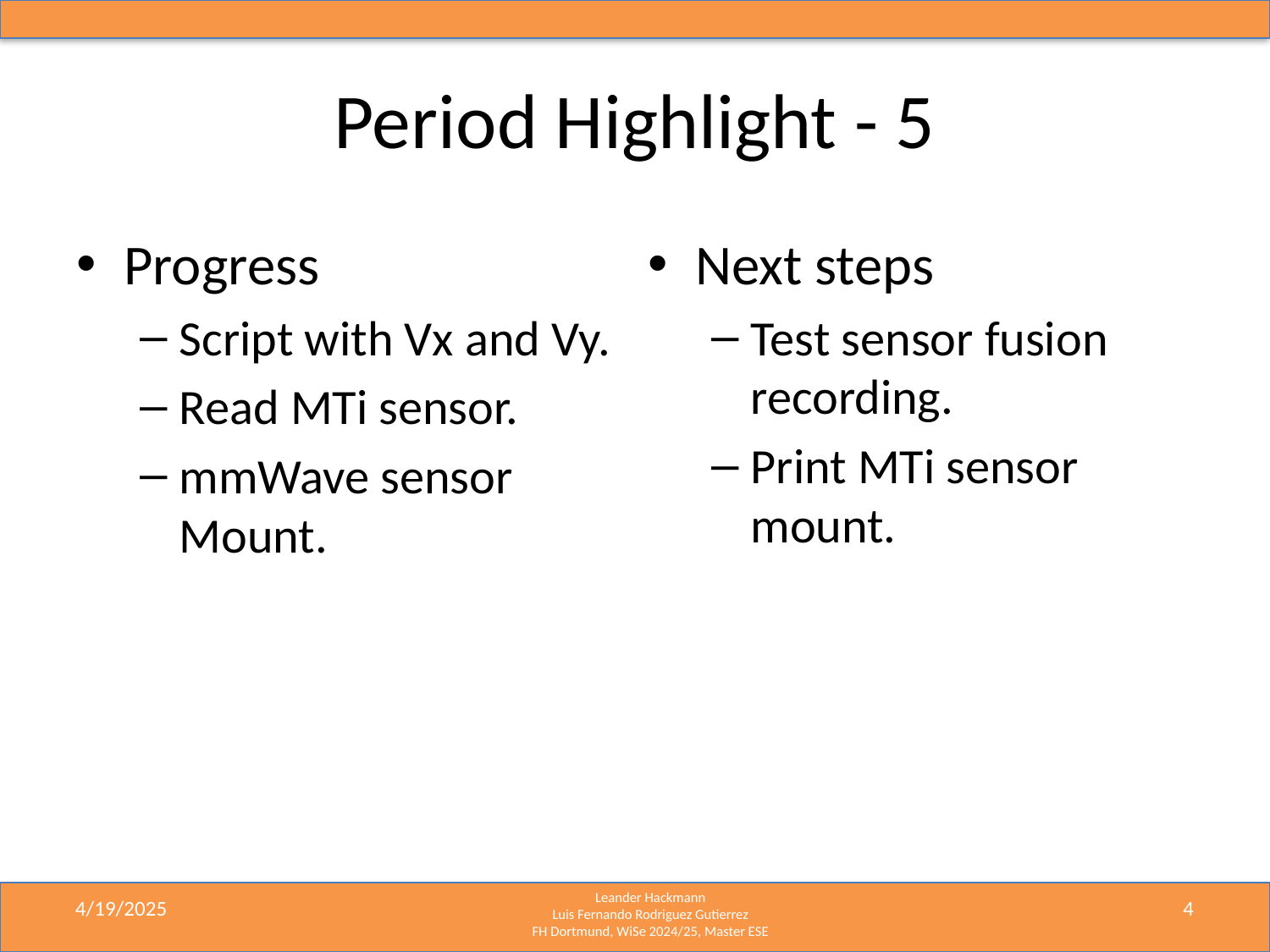

# Period Highlight - 5
Next steps
Test sensor fusion recording.
Print MTi sensor mount.

Progress
Script with Vx and Vy.
Read MTi sensor.
mmWave sensor Mount.

4/19/2025
4